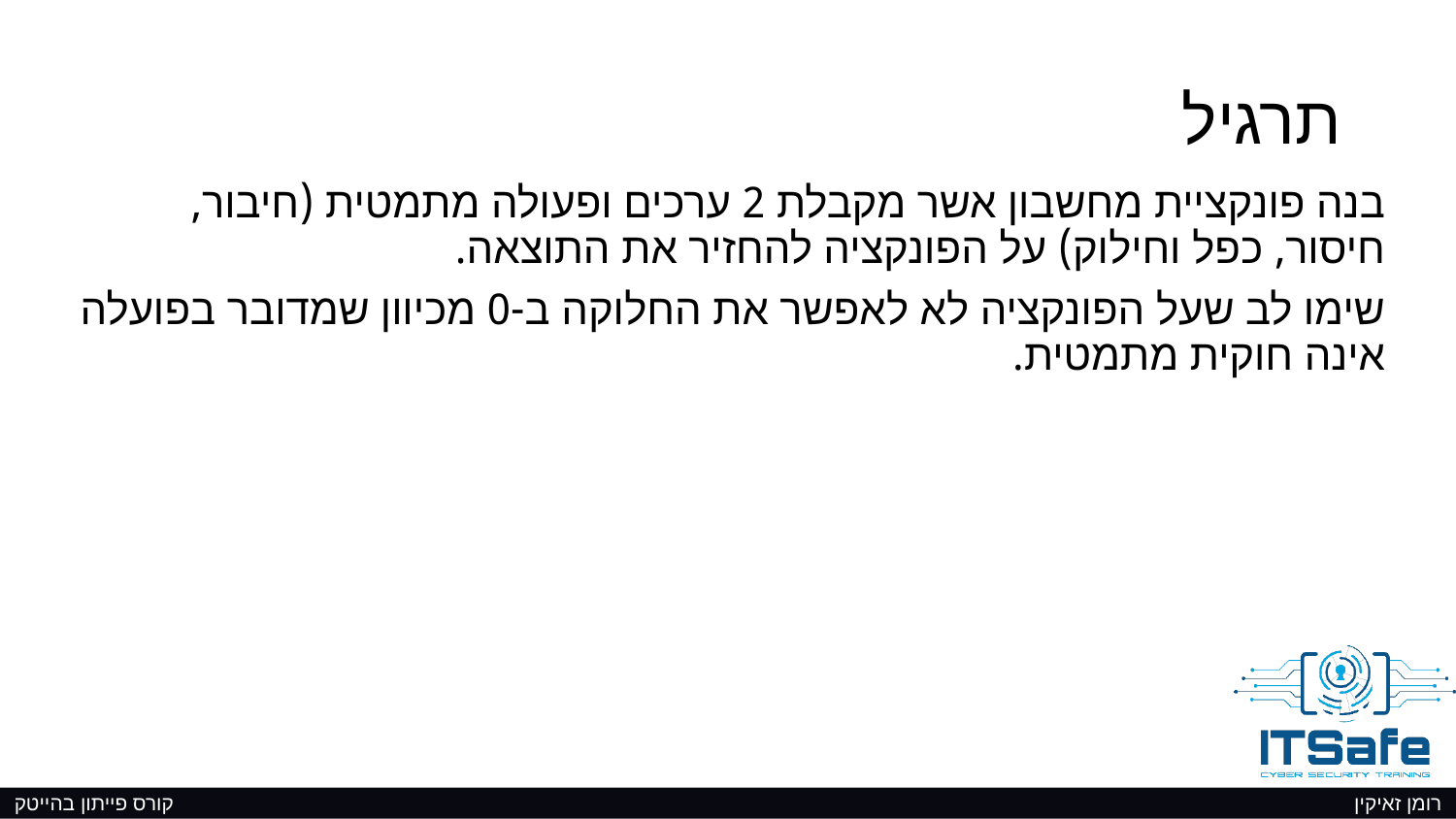

# תרגיל
בנה פונקציית מחשבון אשר מקבלת 2 ערכים ופעולה מתמטית (חיבור, חיסור, כפל וחילוק) על הפונקציה להחזיר את התוצאה.
שימו לב שעל הפונקציה לא לאפשר את החלוקה ב-0 מכיוון שמדובר בפועלה אינה חוקית מתמטית.